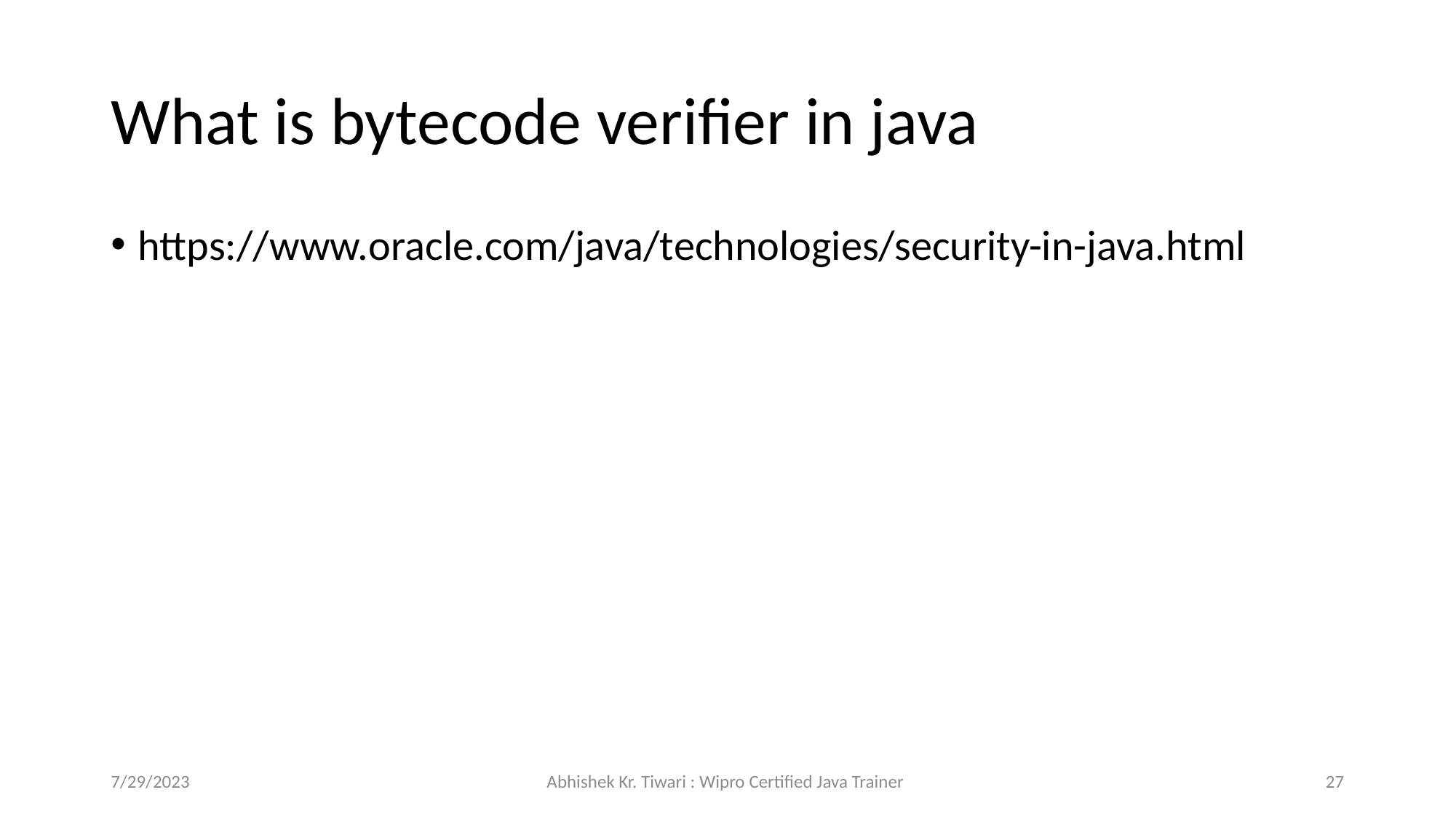

# What is bytecode verifier in java
https://www.oracle.com/java/technologies/security-in-java.html
7/29/2023
Abhishek Kr. Tiwari : Wipro Certified Java Trainer
27